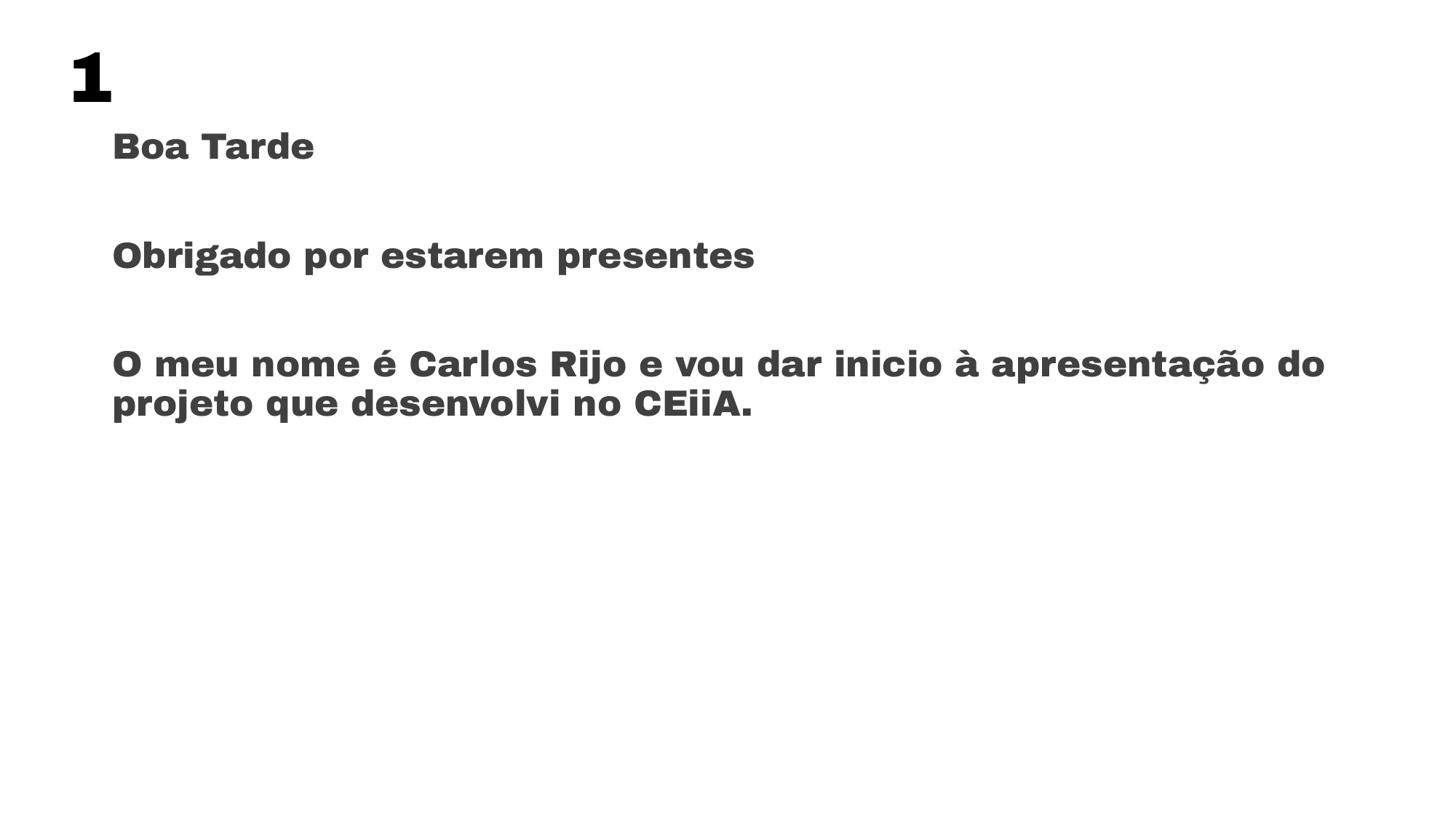

# 1
Boa Tarde

Obrigado por estarem presentes

O meu nome é Carlos Rijo e vou dar inicio à apresentação do projeto que desenvolvi no CEiiA.